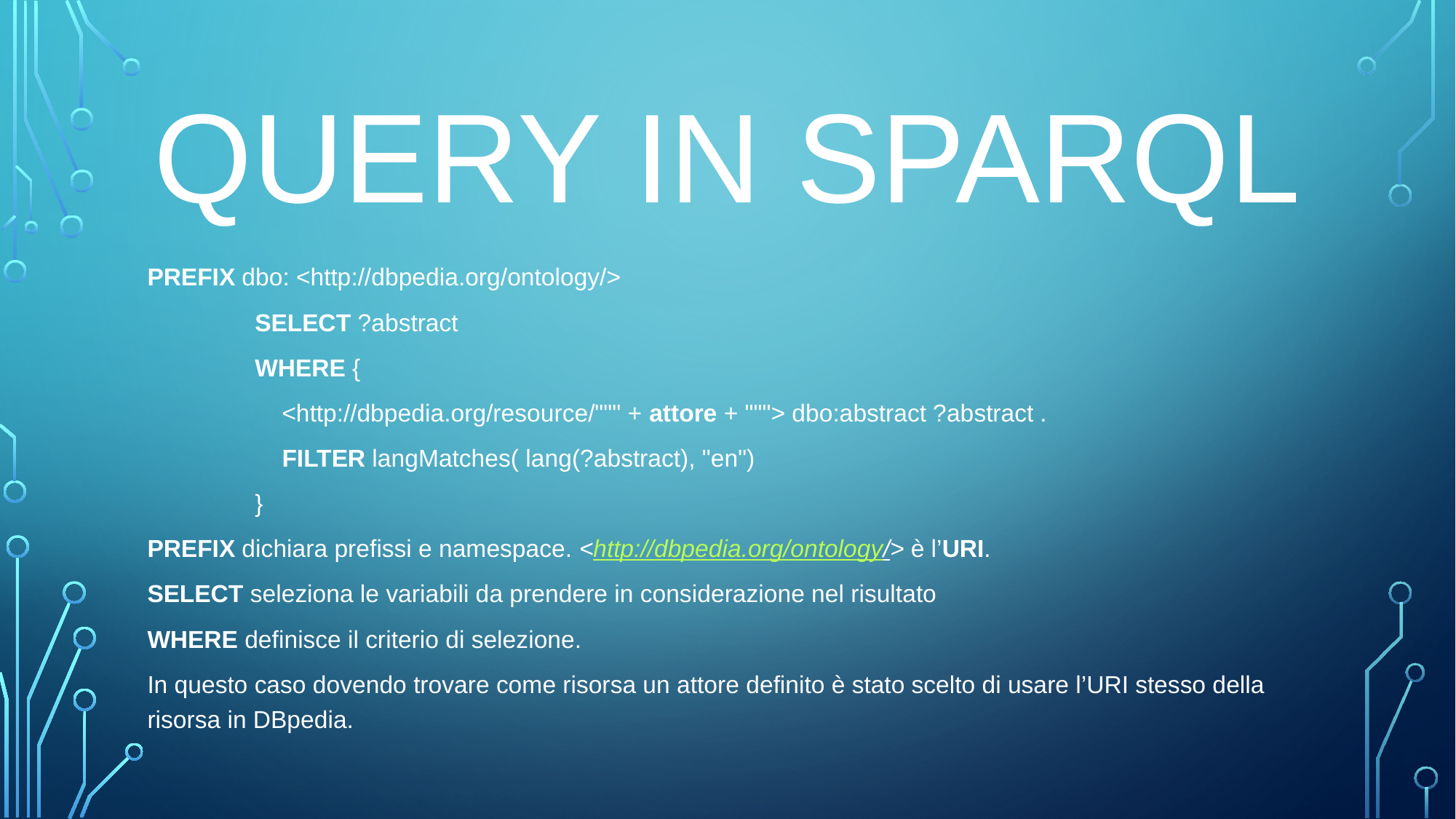

# Query in sparql
PREFIX dbo: <http://dbpedia.org/ontology/>
                SELECT ?abstract
                WHERE {
                    <http://dbpedia.org/resource/""" + attore + """> dbo:abstract ?abstract .
                    FILTER langMatches( lang(?abstract), "en")
                }
PREFIX dichiara prefissi e namespace. <http://dbpedia.org/ontology/> è l’URI.
SELECT seleziona le variabili da prendere in considerazione nel risultato
WHERE definisce il criterio di selezione.
In questo caso dovendo trovare come risorsa un attore definito è stato scelto di usare l’URI stesso della risorsa in DBpedia.